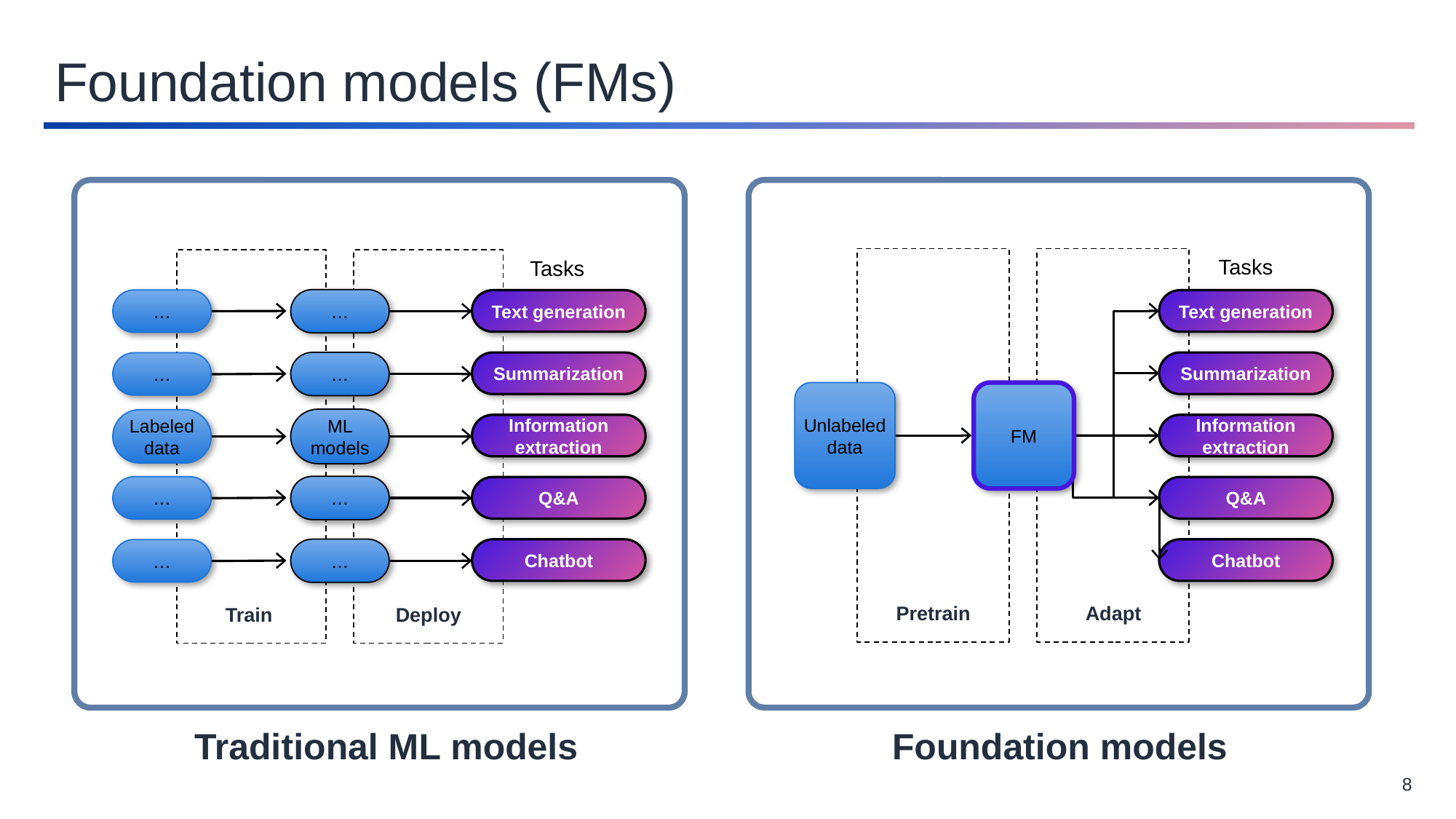

Foundation models (FMs)

Traditional ML models

Tasks
…
…
…
…
ML models
Labeled data
…
…
…
…
Train
Deploy
Text generation
Summarization
Information extraction
Q&A
Chatbot

Tasks
Text generation
Summarization
Unlabeled data
FM
Information extraction
Q&A
Chatbot
Pretrain
Adapt
Foundation models
8